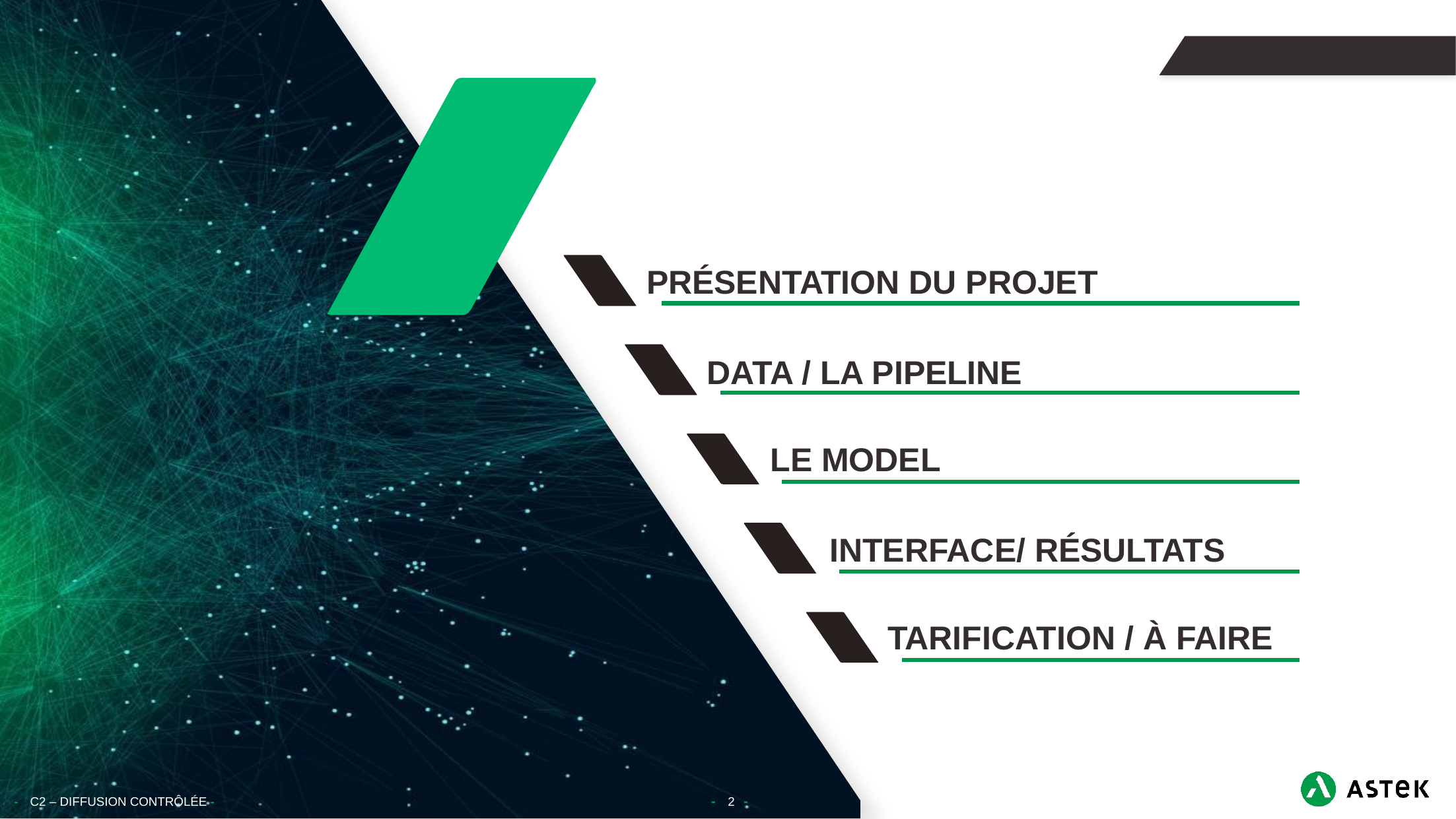

Présentation du projet
DATA / la pipeline
Le model
interface/ résultats
Tarification / à faire